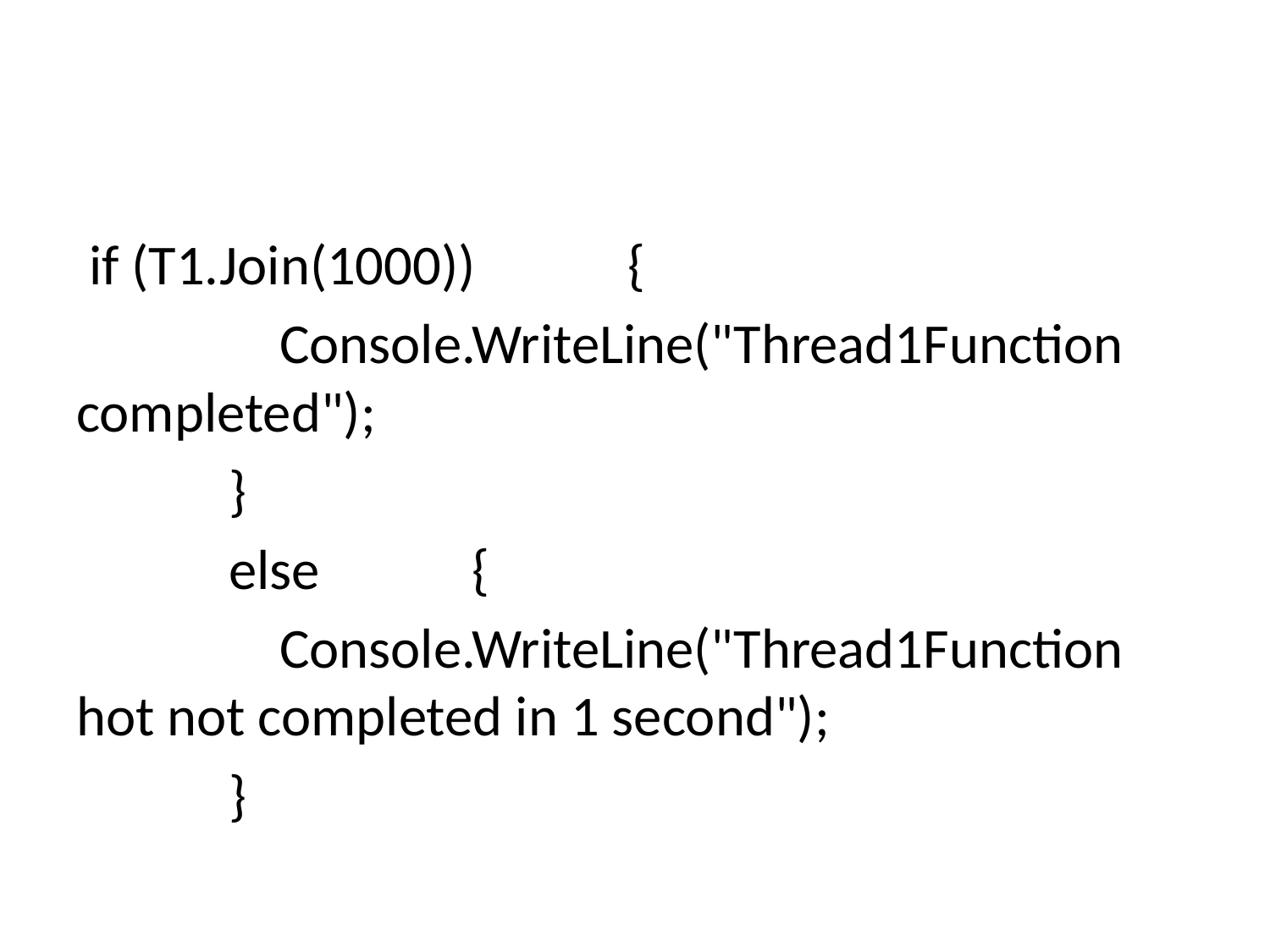

#
 if (T1.Join(1000))            {
                Console.WriteLine("Thread1Function completed");
            }
            else            {
                Console.WriteLine("Thread1Function hot not completed in 1 second");
            }